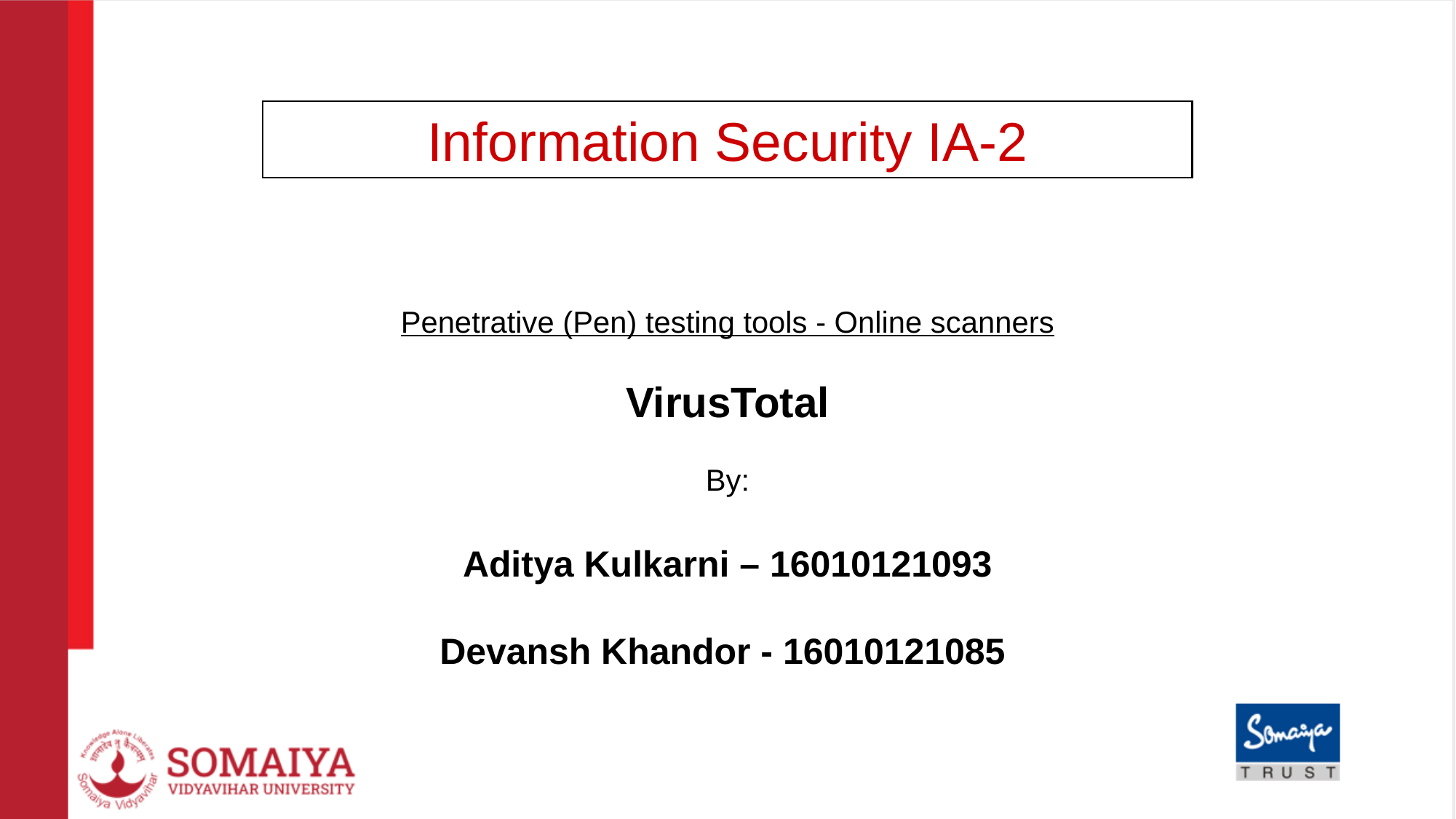

Information Security IA-2
Penetrative (Pen) testing tools - Online scanners

VirusTotal
By:

Aditya Kulkarni – 16010121093

Devansh Khandor - 16010121085